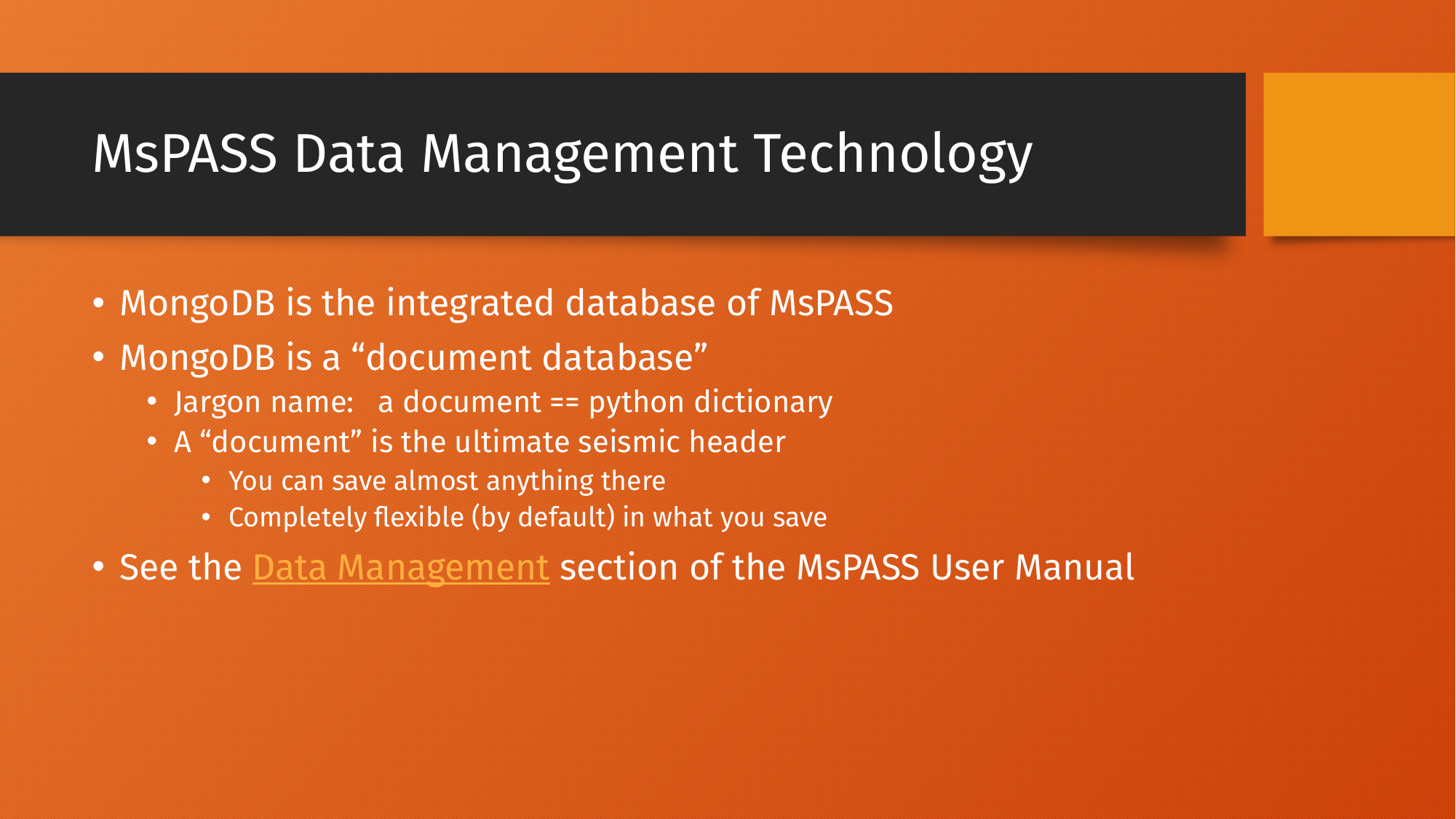

# MsPASS Data Management Technology
MongoDB is the integrated database of MsPASS
MongoDB is a “document database”
Jargon name:   a document == python dictionary
A “document” is the ultimate seismic header
You can save almost anything there
Completely flexible (by default) in what you save
See the Data Management section of the MsPASS User Manual